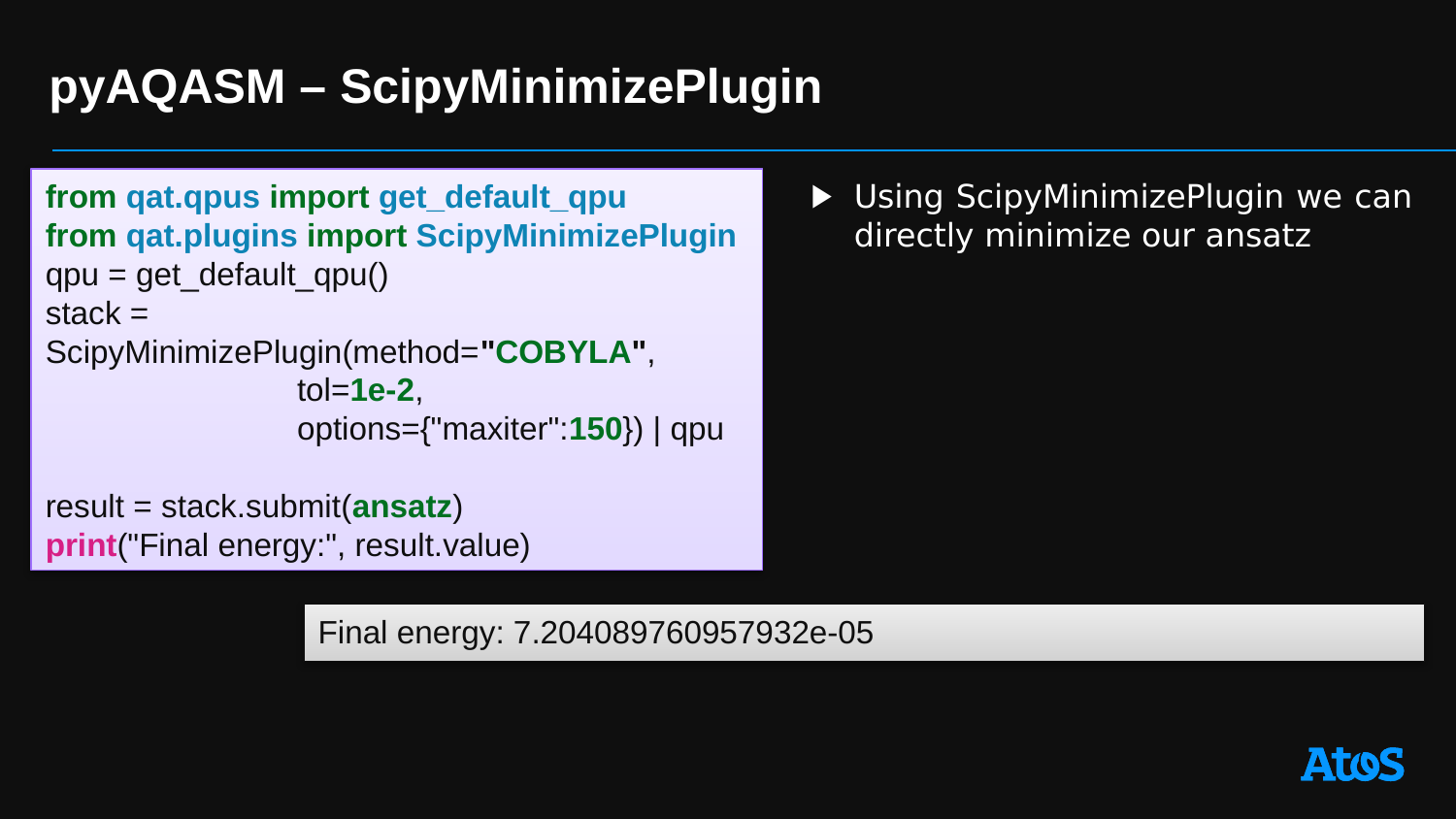

# pyAQASM – ScipyMinimizePlugin
from qat.qpus import get_default_qpu
from qat.plugins import ScipyMinimizePlugin
qpu = get_default_qpu()
stack = ScipyMinimizePlugin(method="COBYLA",
                            tol=1e-2,
                            options={"maxiter":150}) | qpu

result = stack.submit(ansatz)
print("Final energy:", result.value)
Using ScipyMinimizePlugin we can directly minimize our ansatz
Final energy: 7.204089760957932e-05